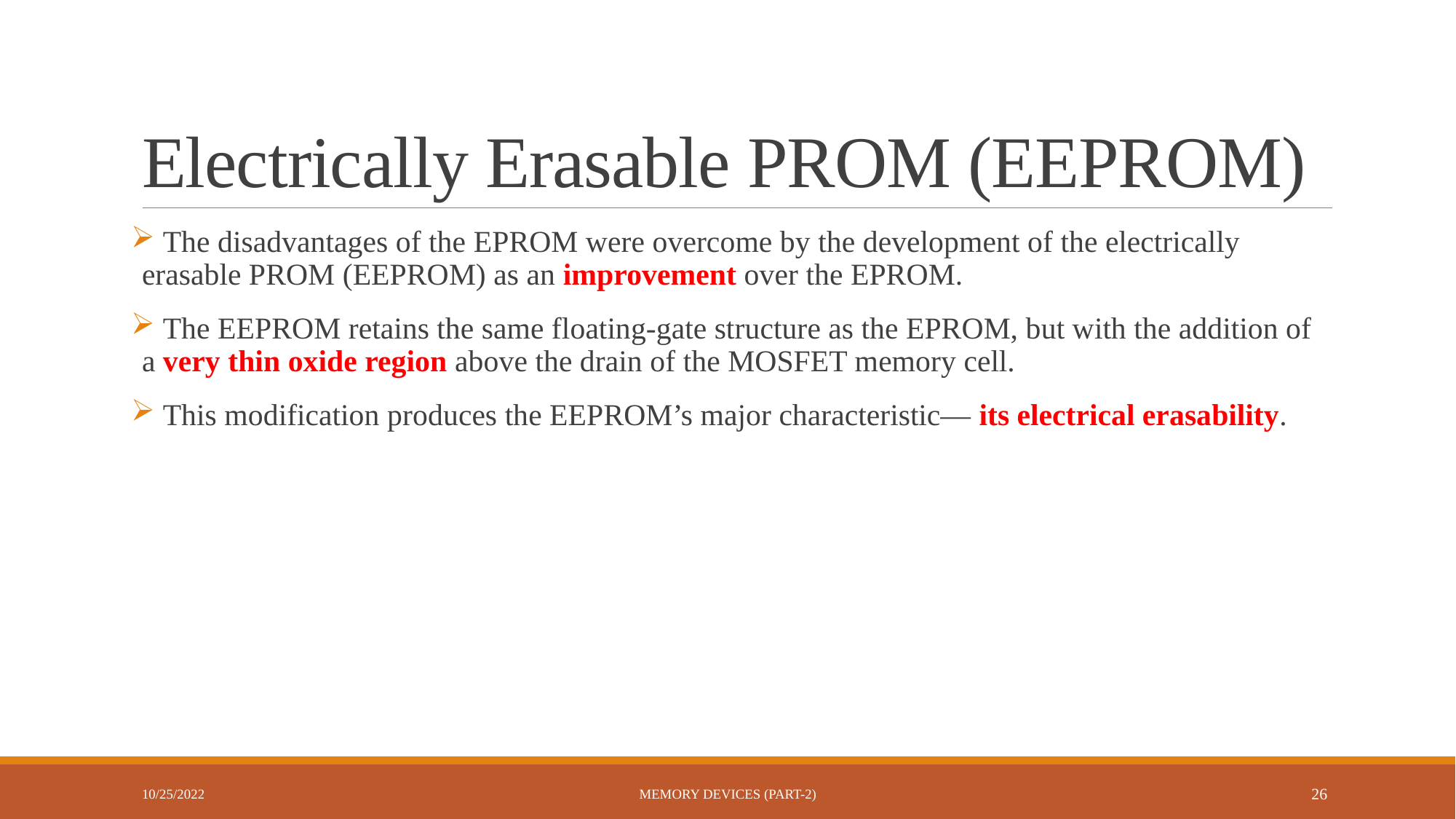

# Electrically Erasable PROM (EEPROM)
 The disadvantages of the EPROM were overcome by the development of the electrically erasable PROM (EEPROM) as an improvement over the EPROM.
 The EEPROM retains the same floating-gate structure as the EPROM, but with the addition of a very thin oxide region above the drain of the MOSFET memory cell.
 This modification produces the EEPROM’s major characteristic— its electrical erasability.
10/25/2022
Memory Devices (Part-2)
26